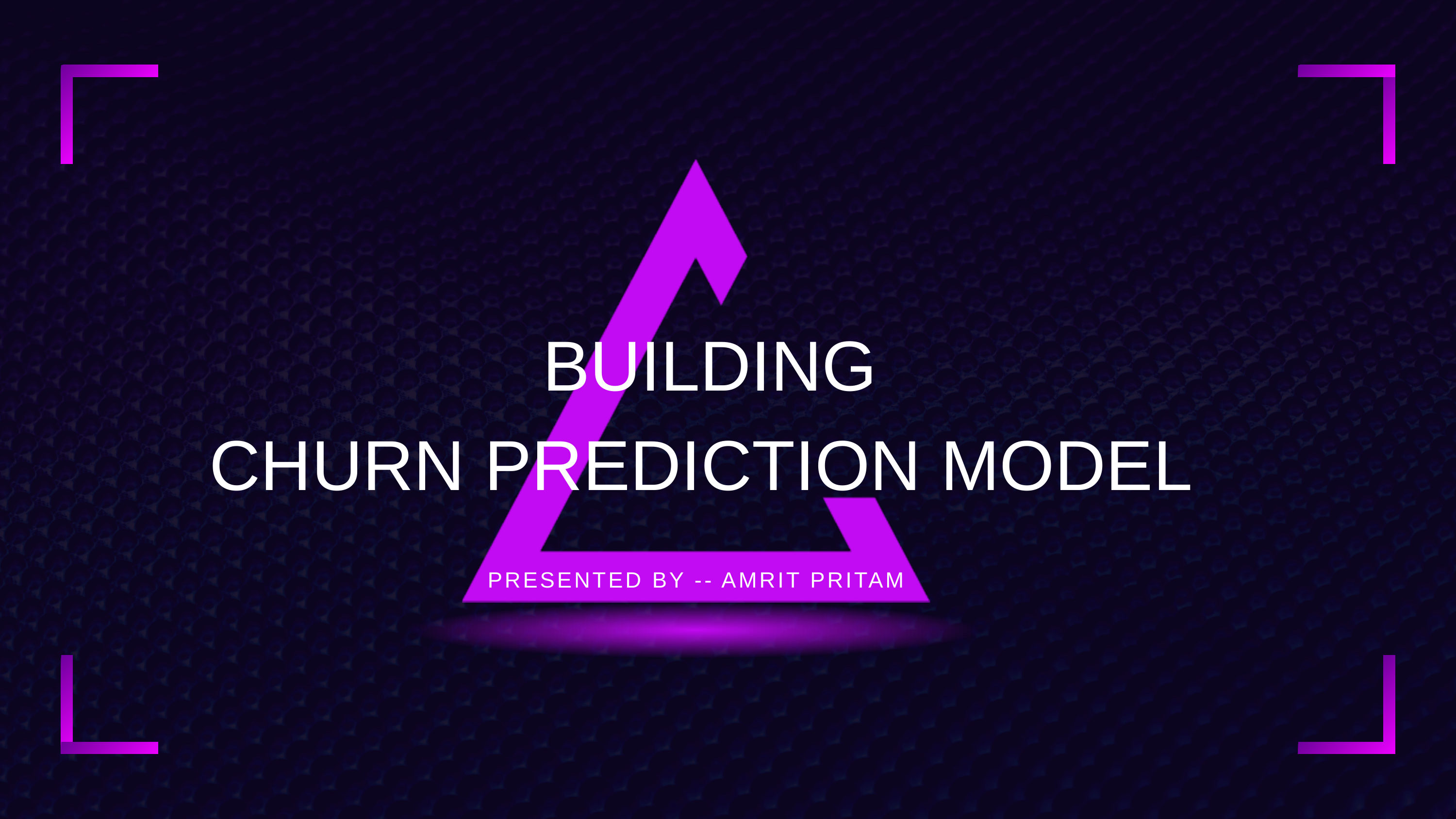

BUILDING
CHURN PREDICTION MODEL

PRESENTED BY -- AMRIT PRITAM